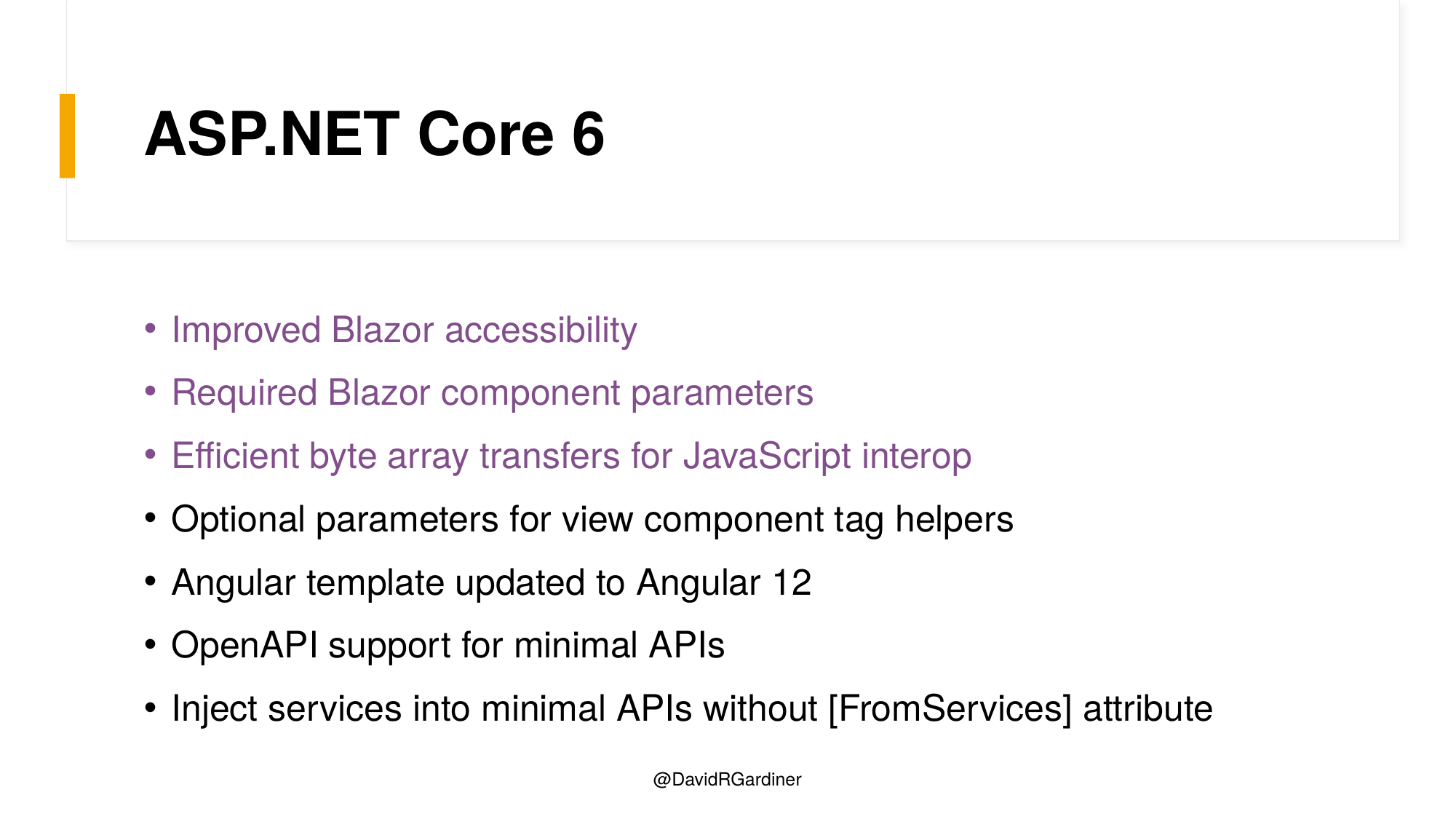

# ASP.NET Core 6
Improved Blazor accessibility
Required Blazor component parameters
Efficient byte array transfers for JavaScript interop
Optional parameters for view component tag helpers
Angular template updated to Angular 12
OpenAPI support for minimal APIs
Inject services into minimal APIs without [FromServices] attribute
@DavidRGardiner